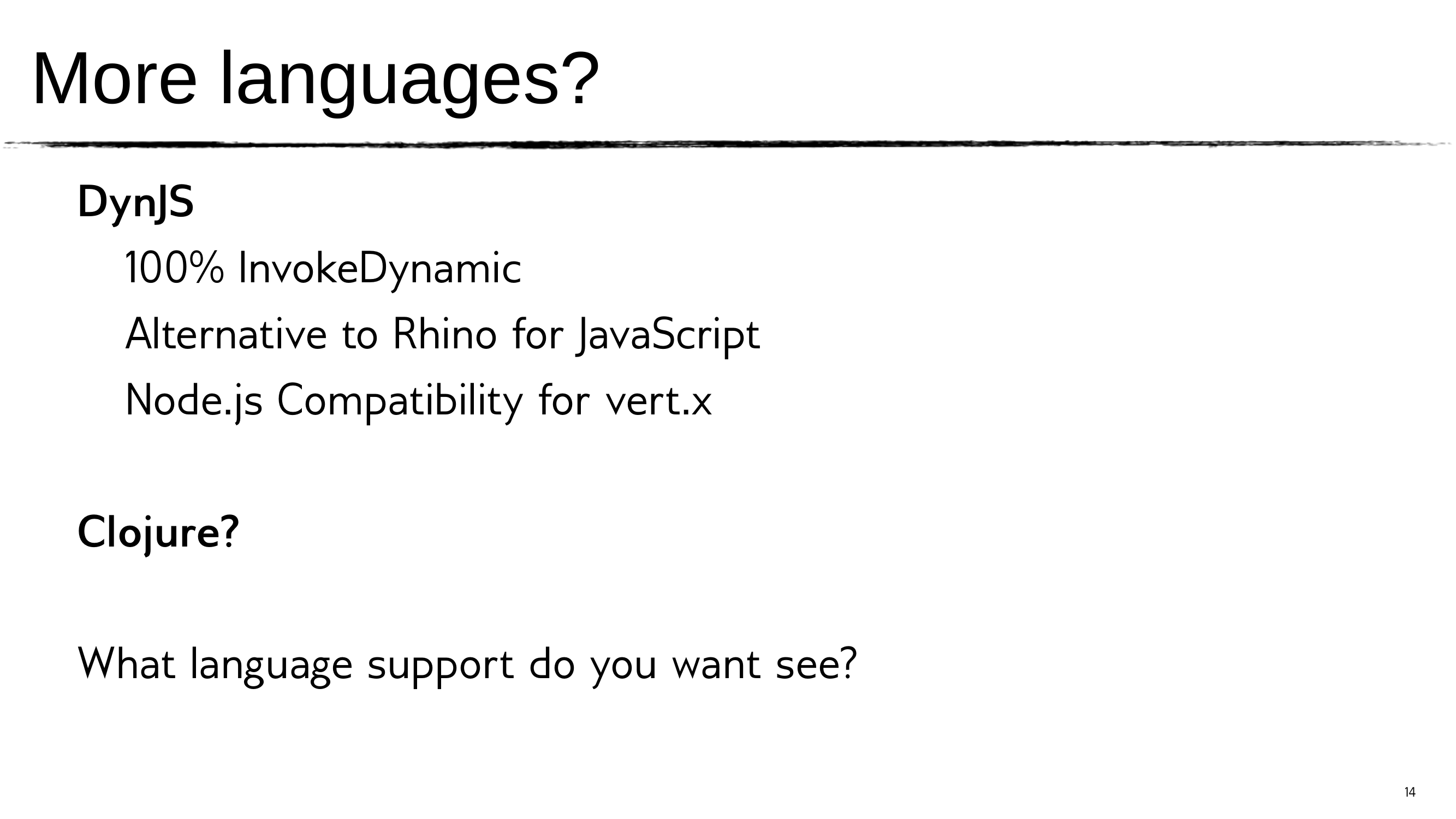

More languages?
DynJS
	100% InvokeDynamic
	Alternative to Rhino for JavaScript
	Node.js Compatibility for vert.x

Clojure?

What language support do you want see?
14